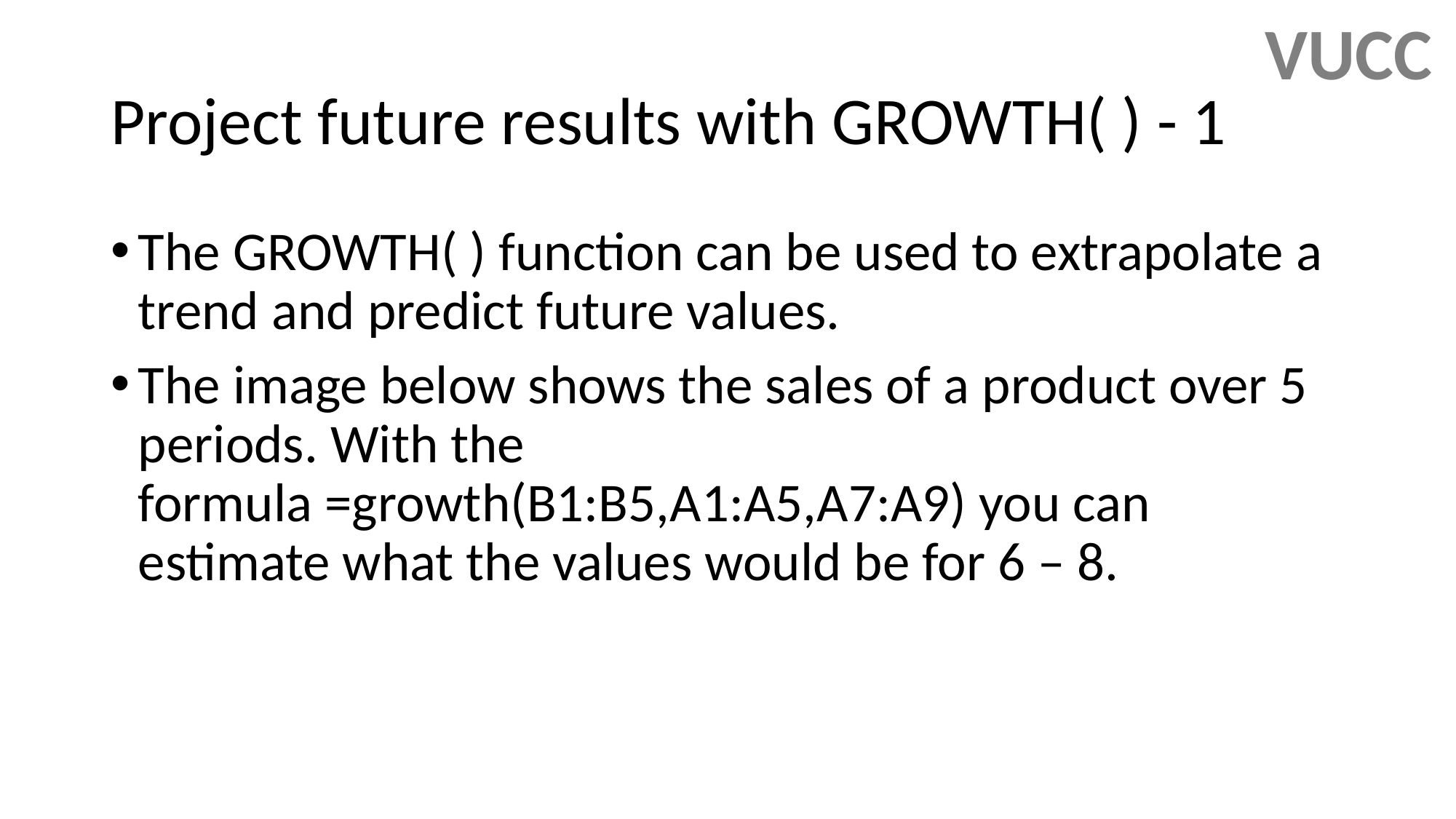

VUCC
# Project future results with GROWTH( ) - 1
The GROWTH( ) function can be used to extrapolate a trend and predict future values.
The image below shows the sales of a product over 5 periods. With the formula =growth(B1:B5,A1:A5,A7:A9) you can estimate what the values would be for 6 – 8.